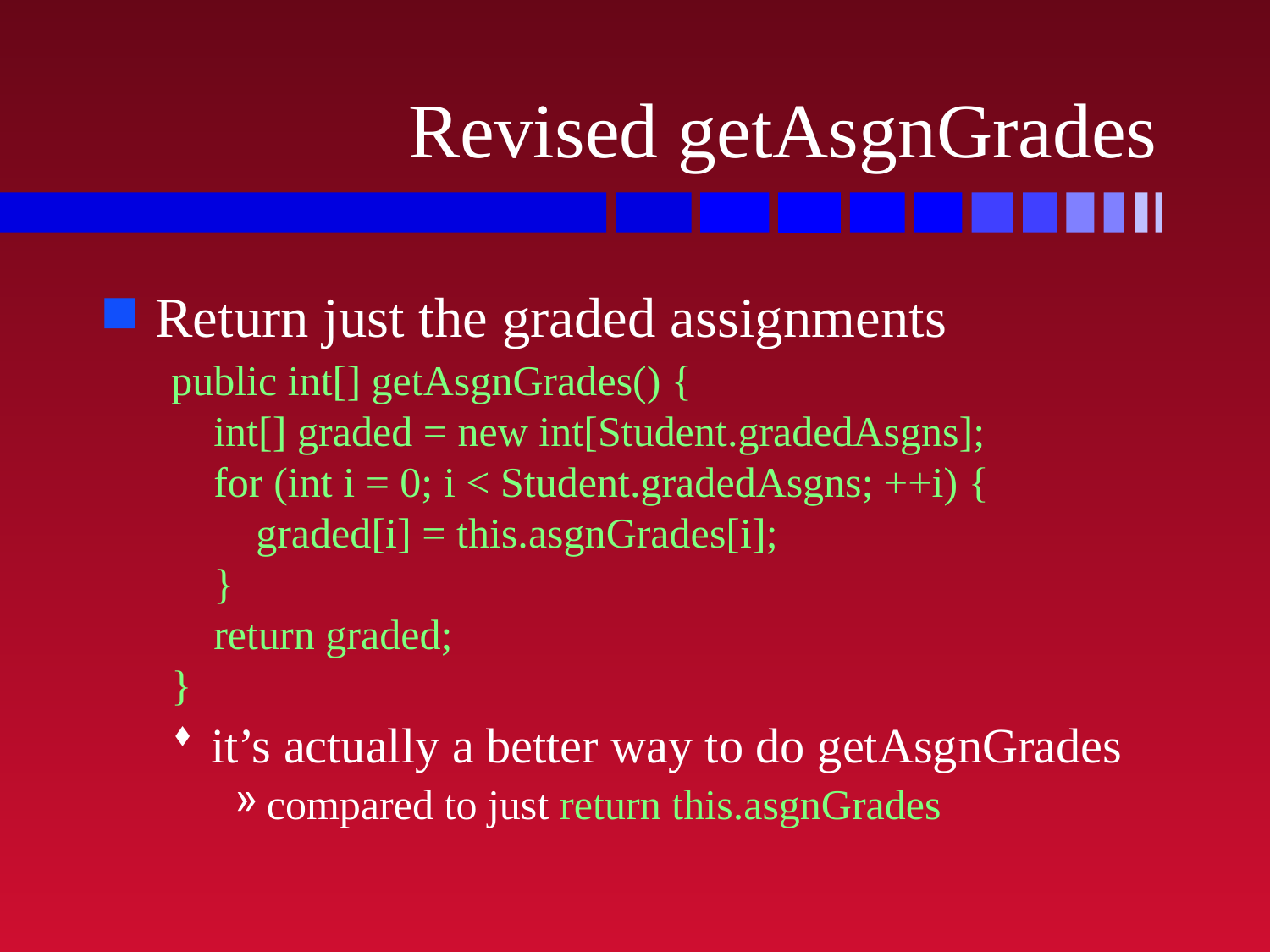

# Revised getAsgnGrades
Return just the graded assignments
public int[] getAsgnGrades() {
    int[] graded = new int[Student.gradedAsgns];
    for (int i = 0; i < Student.gradedAsgns; ++i) {
        graded[i] = this.asgnGrades[i];
    }
    return graded;
}
it’s actually a better way to do getAsgnGrades
compared to just return this.asgnGrades